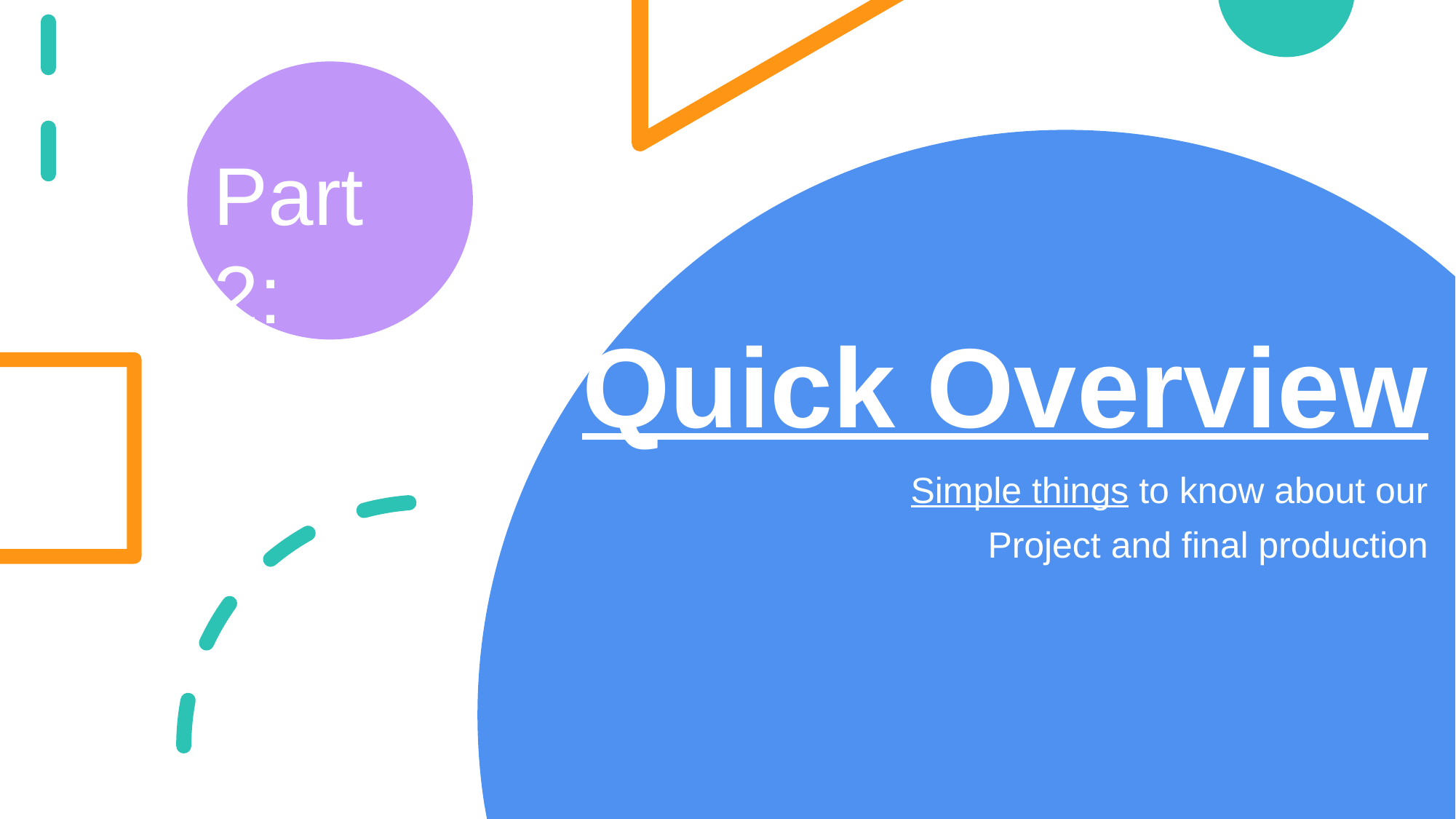

Part 2:
# Quick Overview
Simple things to know about our
Project and final production